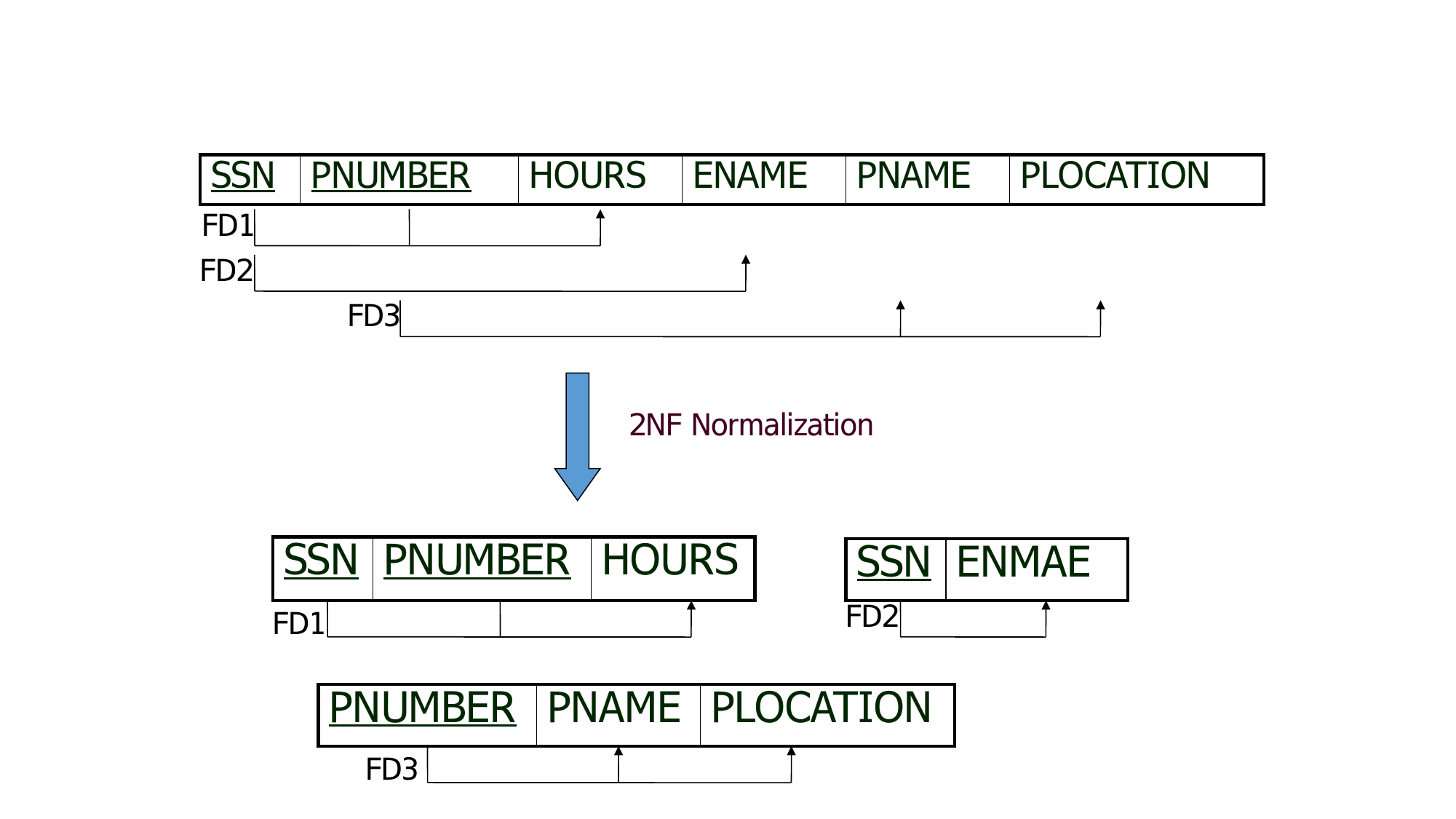

#
| SSN | PNUMBER | HOURS | ENAME | PNAME | PLOCATION |
| --- | --- | --- | --- | --- | --- |
FD1

FD2

FD3

2NF Normalization
| SSN | PNUMBER | HOURS |
| --- | --- | --- |
| SSN | ENMAE |
| --- | --- |
FD2
FD1

| PNUMBER | PNAME | PLOCATION |
| --- | --- | --- |
FD3